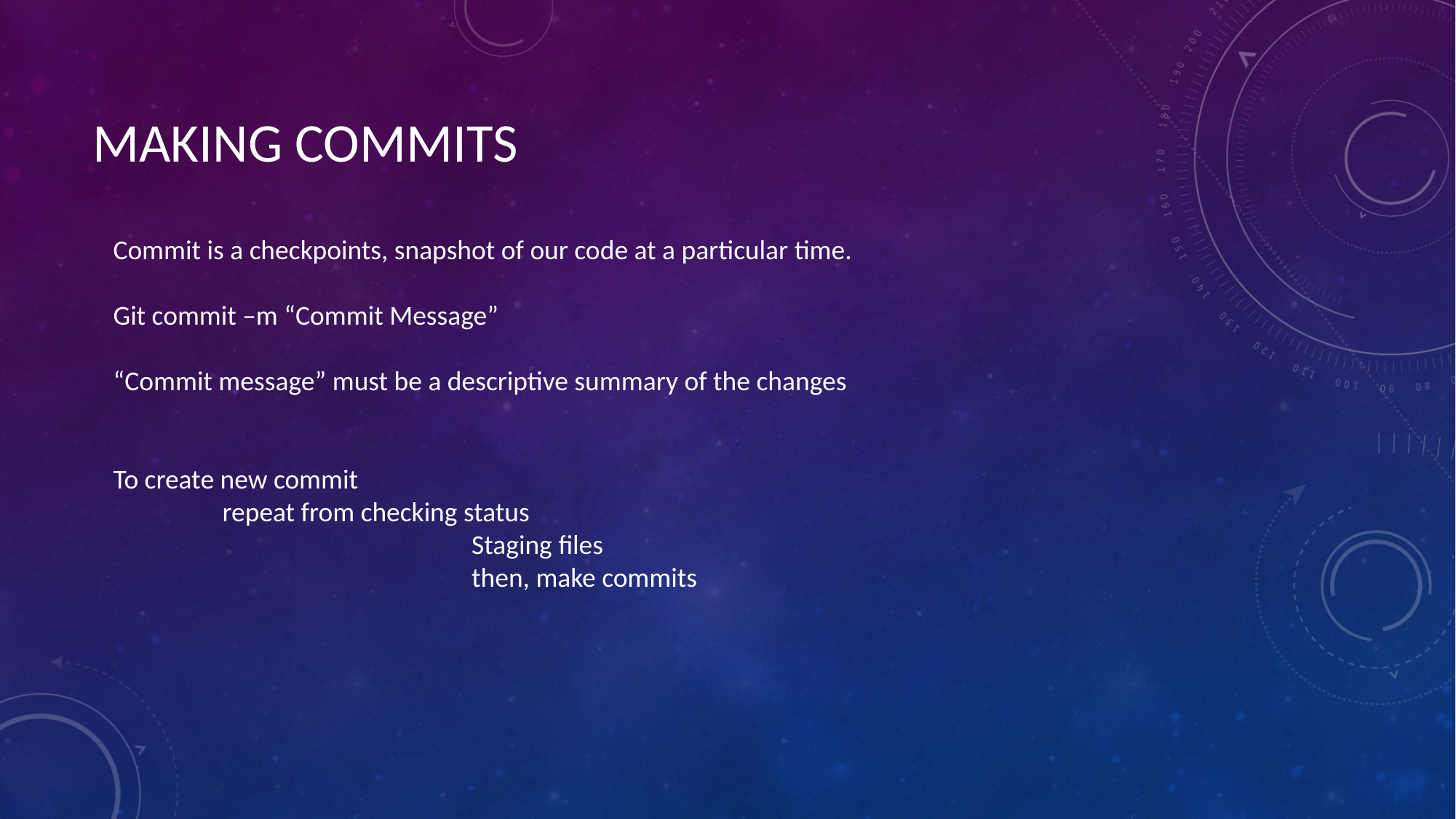

# Making Commits
Commit is a checkpoints, snapshot of our code at a particular time.

Git commit –m “Commit Message”

“Commit message” must be a descriptive summary of the changes

To create new commit
	repeat from checking status
			     Staging files
			     then, make commits